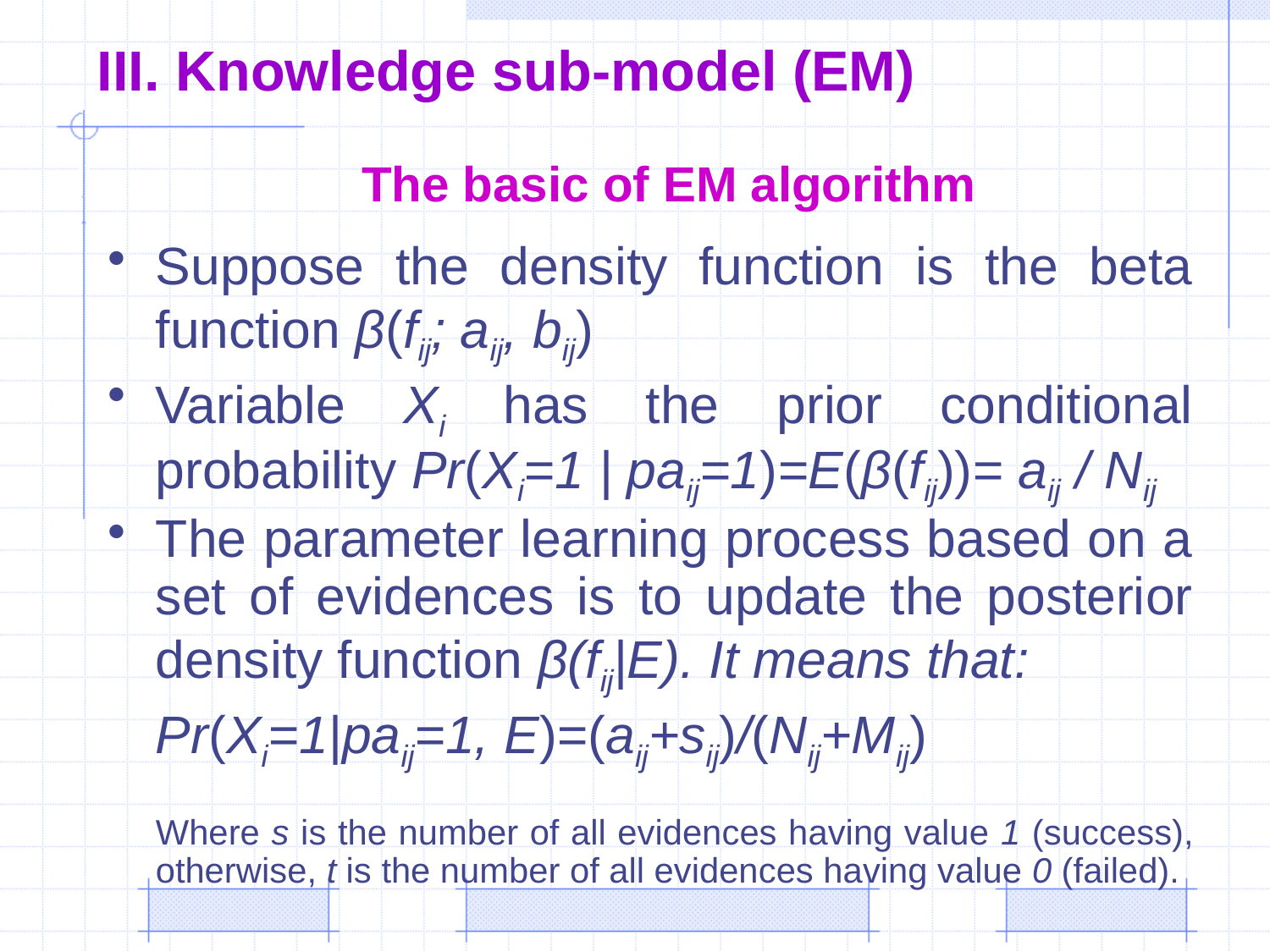

# III. Knowledge sub-model (EM)
The basic of EM algorithm
Suppose the density function is the beta function β(fij; aij, bij)
Variable Xi has the prior conditional probability Pr(Xi=1 | paij=1)=E(β(fij))= aij / Nij
The parameter learning process based on a set of evidences is to update the posterior density function β(fij|E). It means that:
	Pr(Xi=1|paij=1, E)=(aij+sij)/(Nij+Mij)

	Where s is the number of all evidences having value 1 (success), otherwise, t is the number of all evidences having value 0 (failed).